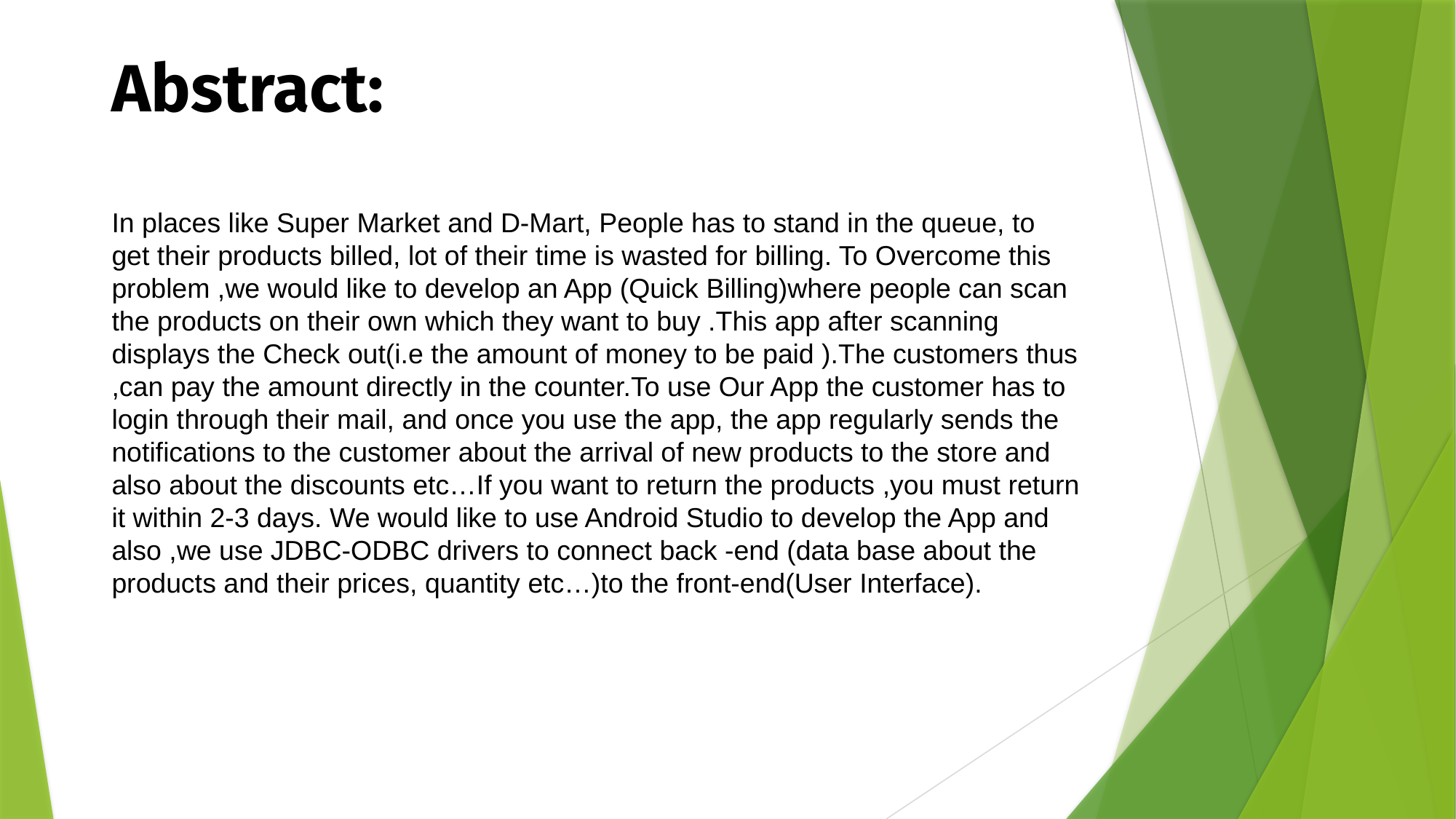

Abstract:

In places like Super Market and D-Mart, People has to stand in the queue, to get their products billed, lot of their time is wasted for billing. To Overcome this
problem ,we would like to develop an App (Quick Billing)where people can scan
the products on their own which they want to buy .This app after scanning
displays the Check out(i.e the amount of money to be paid ).The customers thus
,can pay the amount directly in the counter.To use Our App the customer has to
login through their mail, and once you use the app, the app regularly sends the
notifications to the customer about the arrival of new products to the store and
also about the discounts etc…If you want to return the products ,you must return it within 2-3 days. We would like to use Android Studio to develop the App and also ,we use JDBC-ODBC drivers to connect back -end (data base about the products and their prices, quantity etc…)to the front-end(User Interface).